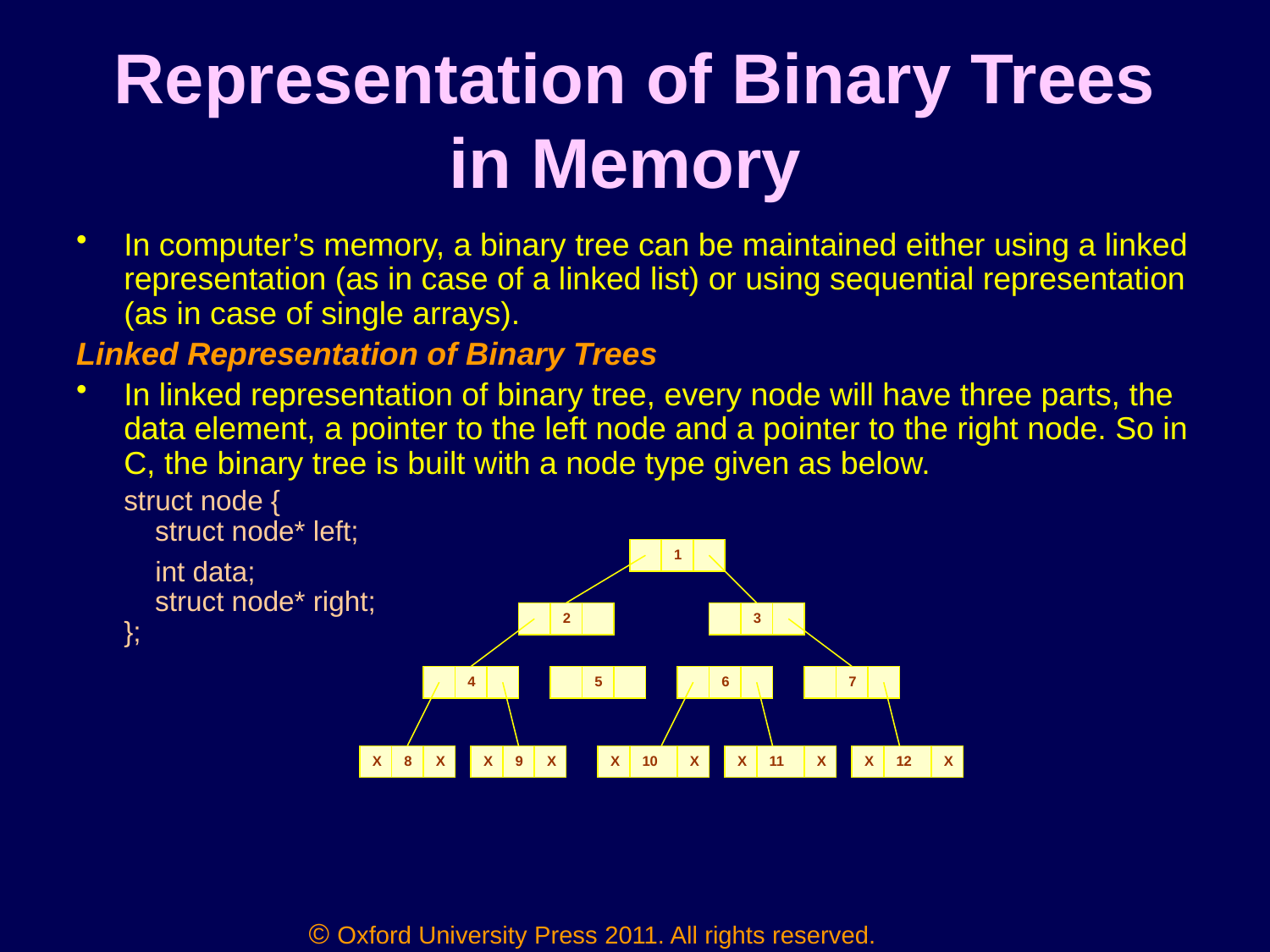

# Representation of Binary Trees in Memory
In computer’s memory, a binary tree can be maintained either using a linked representation (as in case of a linked list) or using sequential representation (as in case of single arrays).
Linked Representation of Binary Trees
In linked representation of binary tree, every node will have three parts, the data element, a pointer to the left node and a pointer to the right node. So in C, the binary tree is built with a node type given as below.
	struct node {
    struct node* left;
	    int data;
    struct node* right;
};

1

2

3

4

5

6

7

X
8
X
X
9
X
X
10
X
X
11
X
X
12
X